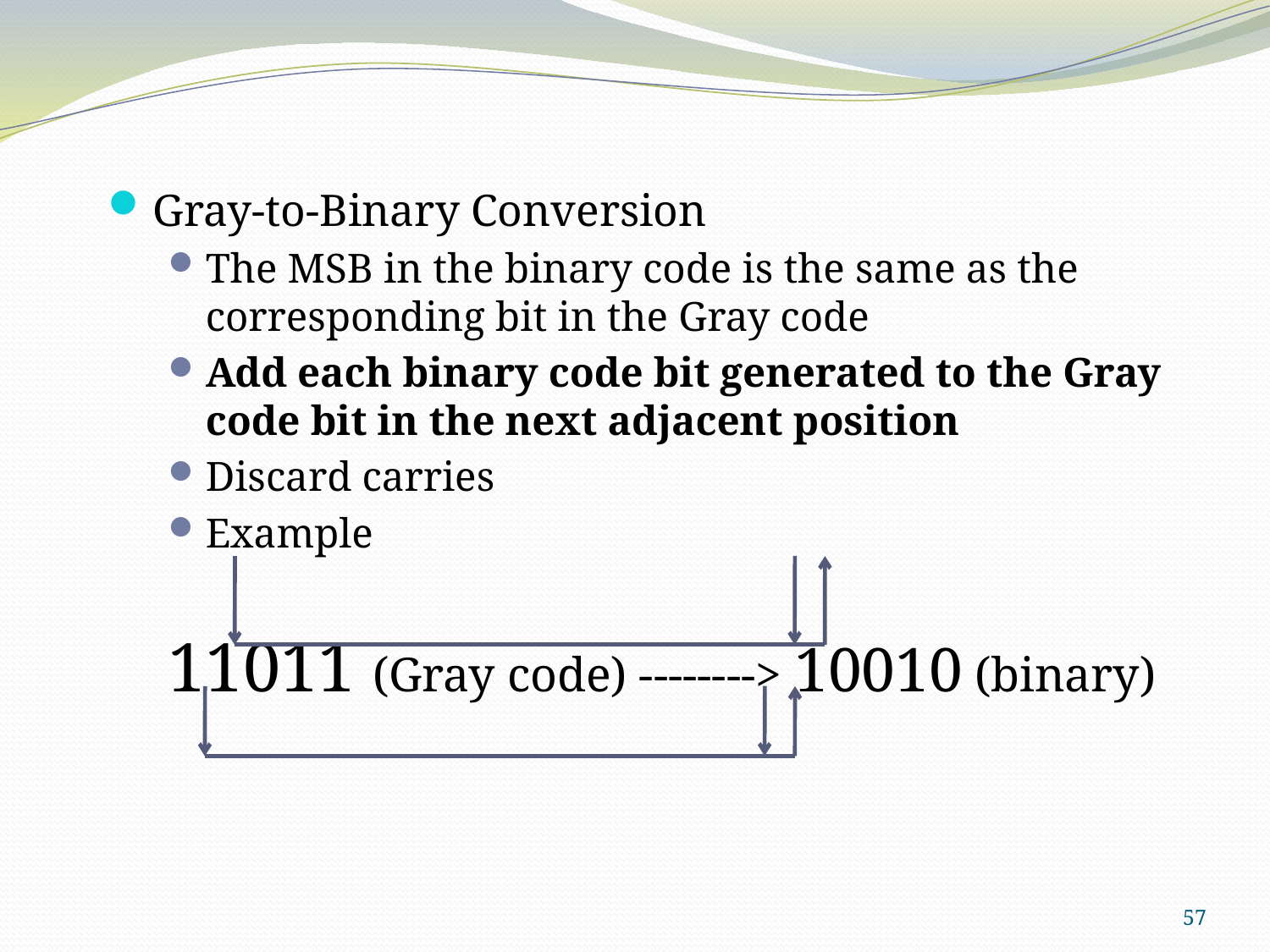

Gray-to-Binary Conversion
The MSB in the binary code is the same as the corresponding bit in the Gray code
Add each binary code bit generated to the Gray code bit in the next adjacent position
Discard carries
Example

11011 (Gray code) --------> 10010 (binary)

57